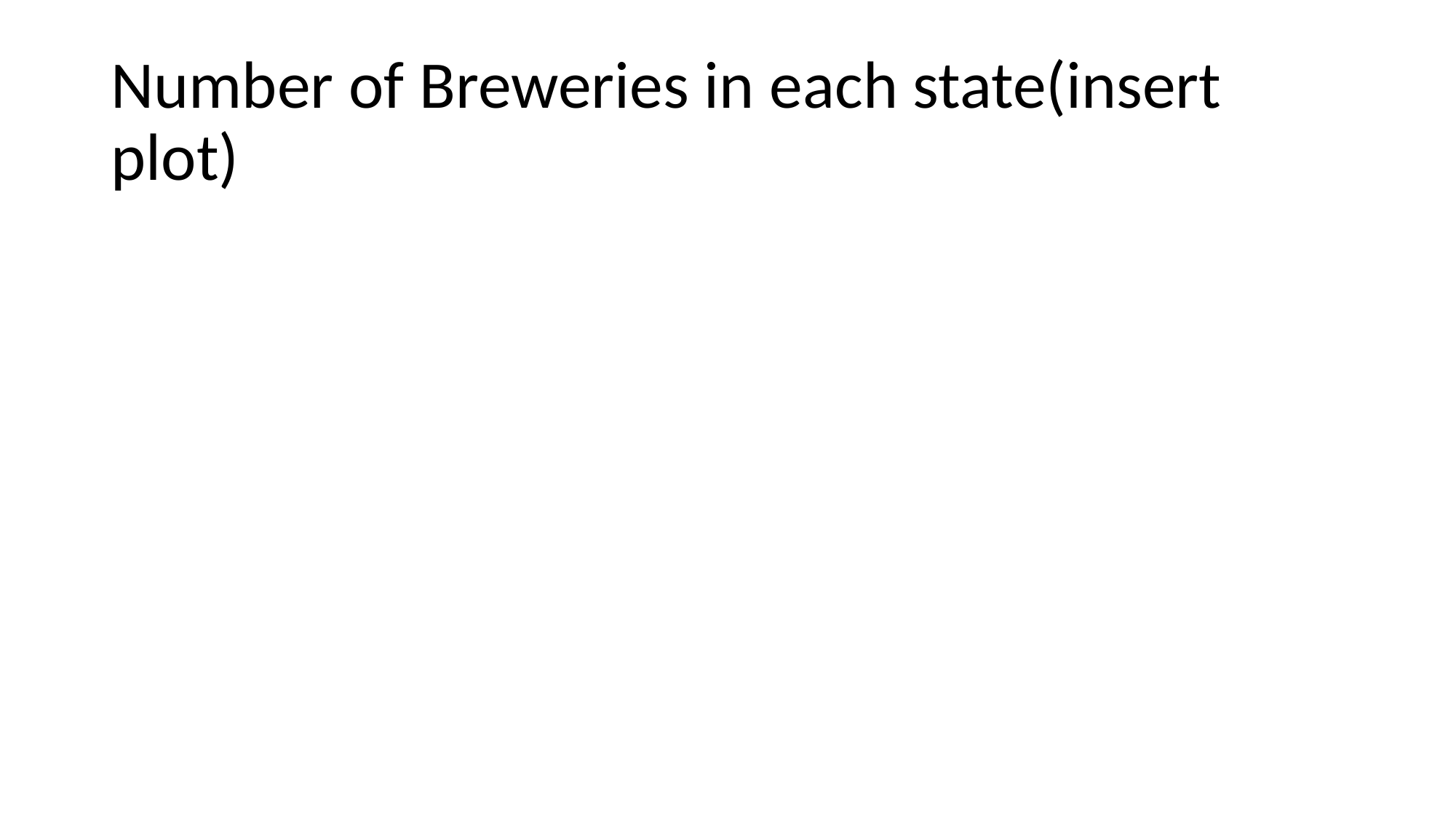

# Number of Breweries in each state(insert plot)